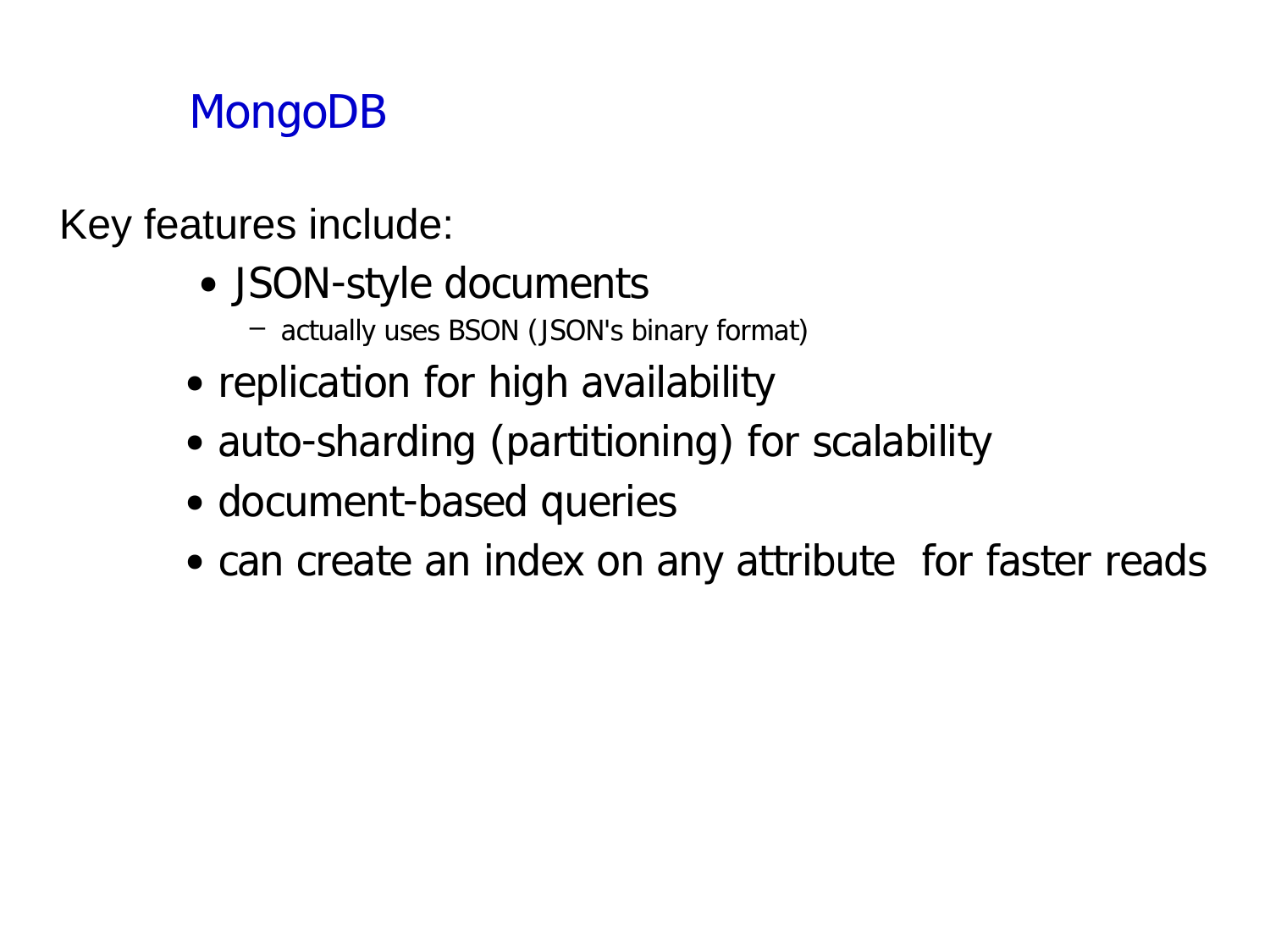

# MongoDB
Key features include:
	 • JSON-style documents
actually uses BSON (JSON's binary format)
	• replication for high availability
	• auto-sharding (partitioning) for scalability
	• document-based queries
	• can create an index on any attribute  for faster reads
20